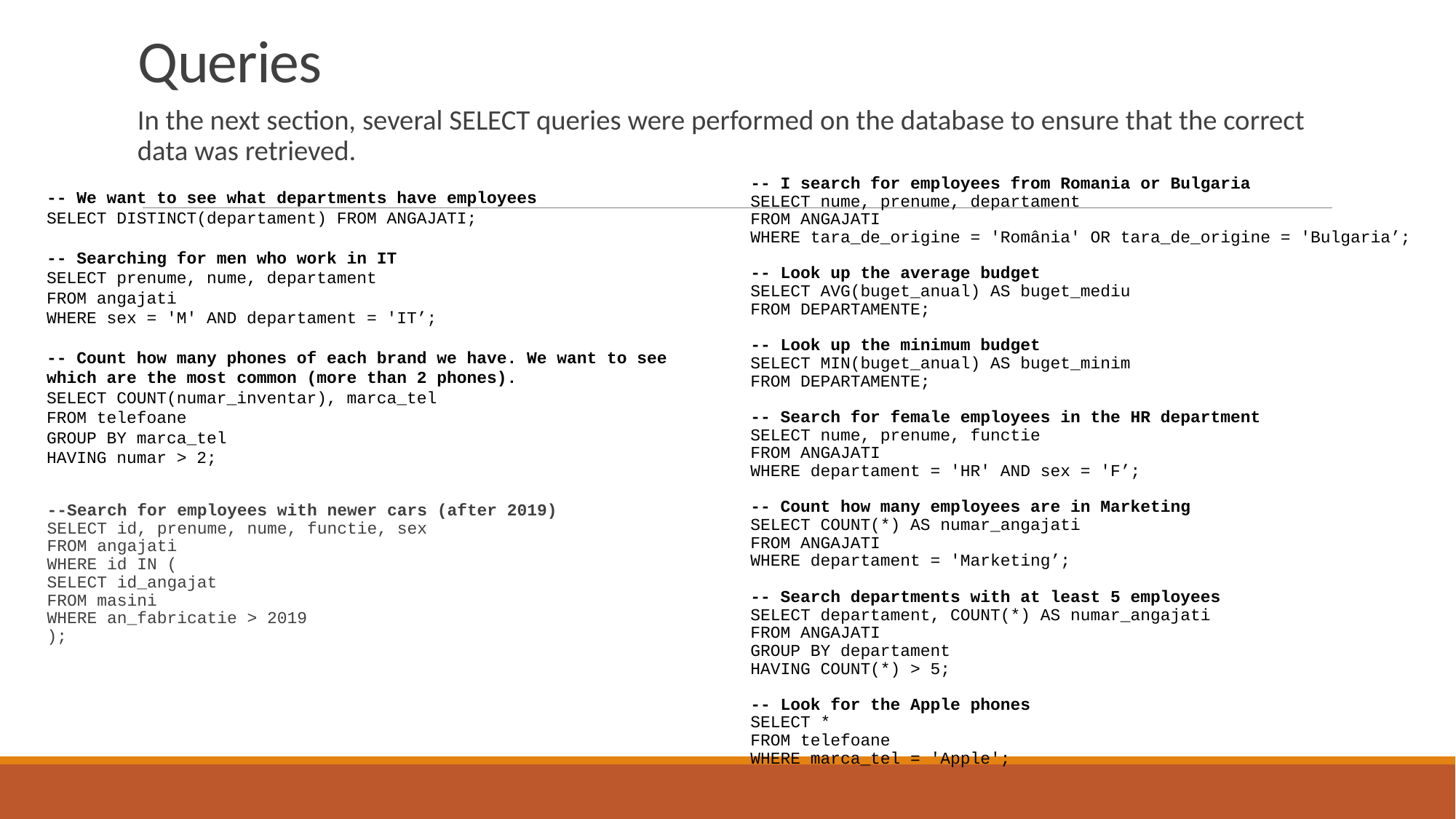

# Queries
In the next section, several SELECT queries were performed on the database to ensure that the correct data was retrieved.

-- I search for employees from Romania or Bulgaria
SELECT nume, prenume, departament
FROM ANGAJATI
WHERE tara_de_origine = 'România' OR tara_de_origine = 'Bulgaria’;

-- Look up the average budget
SELECT AVG(buget_anual) AS buget_mediu
FROM DEPARTAMENTE;

-- Look up the minimum budget
SELECT MIN(buget_anual) AS buget_minim
FROM DEPARTAMENTE;

-- Search for female employees in the HR department
SELECT nume, prenume, functie
FROM ANGAJATI
WHERE departament = 'HR' AND sex = 'F’;

-- Count how many employees are in Marketing
SELECT COUNT(*) AS numar_angajati
FROM ANGAJATI
WHERE departament = 'Marketing’;

-- Search departments with at least 5 employees
SELECT departament, COUNT(*) AS numar_angajati
FROM ANGAJATI
GROUP BY departament
HAVING COUNT(*) > 5;

-- Look for the Apple phones
SELECT *
FROM telefoane
WHERE marca_tel = 'Apple';
-- We want to see what departments have employees
SELECT DISTINCT(departament) FROM ANGAJATI;

-- Searching for men who work in IT
SELECT prenume, nume, departament
FROM angajati
WHERE sex = 'M' AND departament = 'IT’;

-- Count how many phones of each brand we have. We want to see which are the most common (more than 2 phones).
SELECT COUNT(numar_inventar), marca_tel
FROM telefoane
GROUP BY marca_tel
HAVING numar > 2;

--Search for employees with newer cars (after 2019)
SELECT id, prenume, nume, functie, sex
FROM angajati
WHERE id IN (
SELECT id_angajat
FROM masini
WHERE an_fabricatie > 2019
);